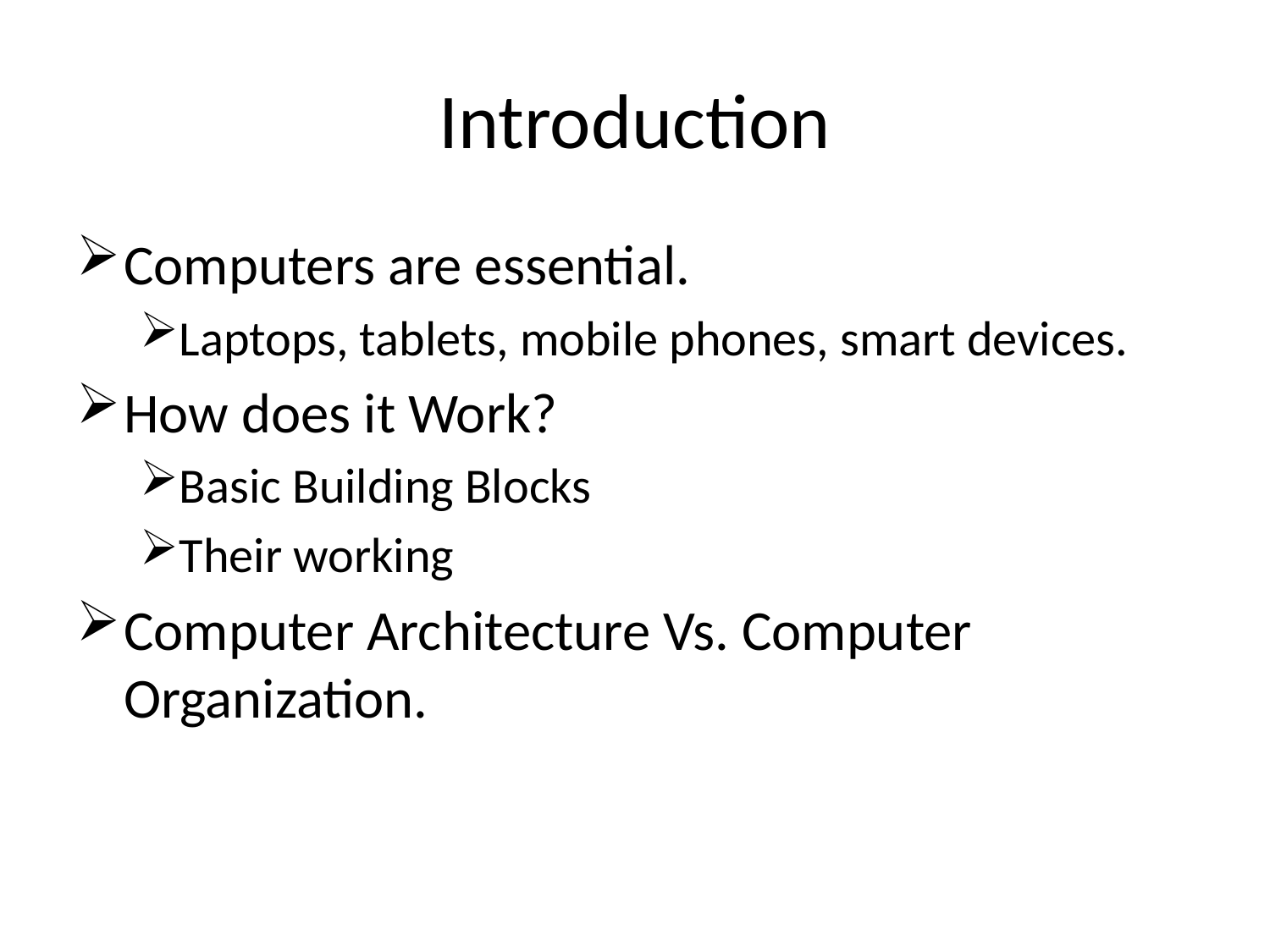

# Introduction
Computers are essential.
Laptops, tablets, mobile phones, smart devices.
How does it Work?
Basic Building Blocks
Their working
Computer Architecture Vs. Computer Organization.